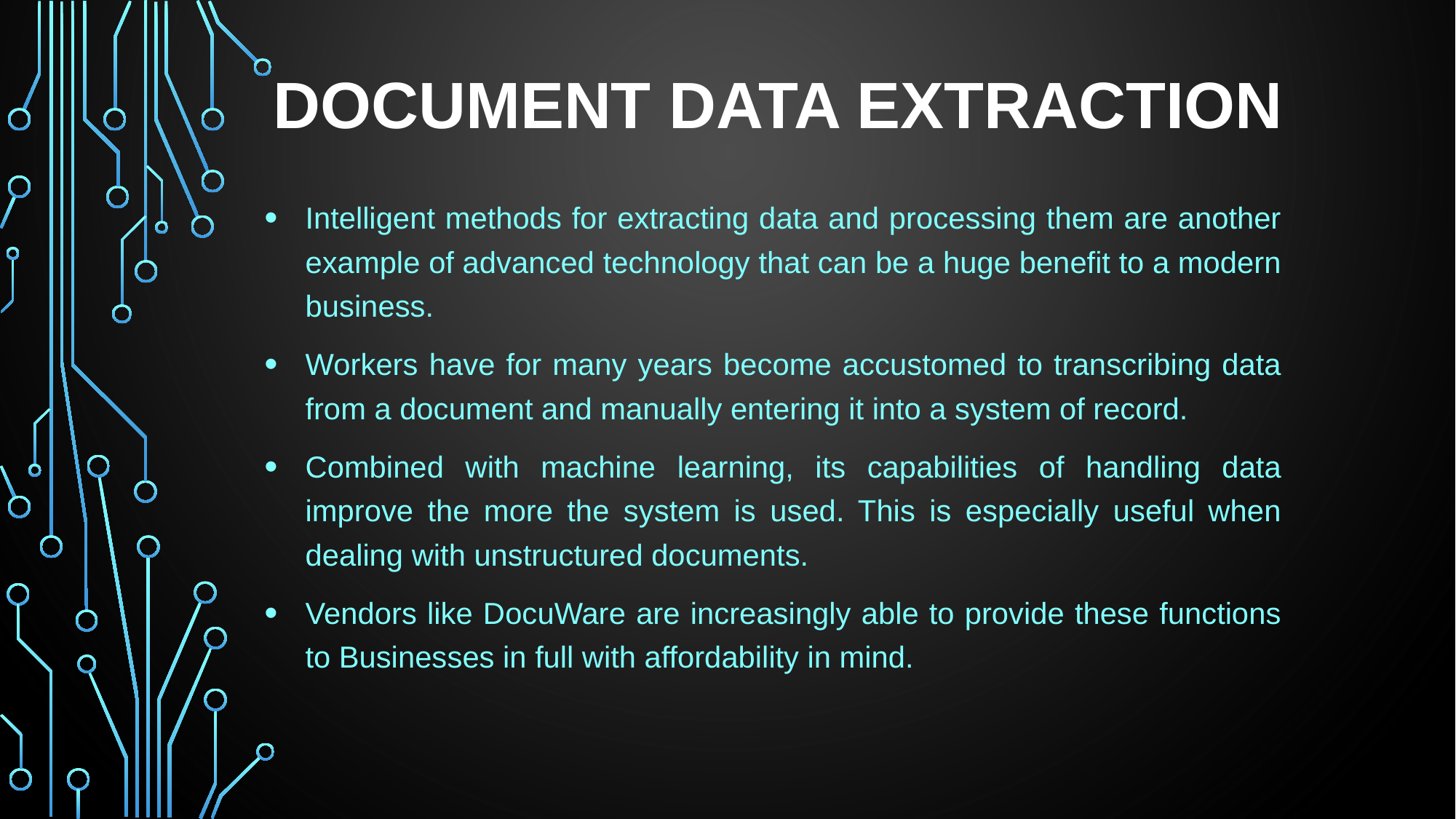

# DOCUMENT DATA EXTRACTION
Intelligent methods for extracting data and processing them are another example of advanced technology that can be a huge benefit to a modern business.
Workers have for many years become accustomed to transcribing data from a document and manually entering it into a system of record.
Combined with machine learning, its capabilities of handling data improve the more the system is used. This is especially useful when dealing with unstructured documents.
Vendors like DocuWare are increasingly able to provide these functions to Businesses in full with affordability in mind.